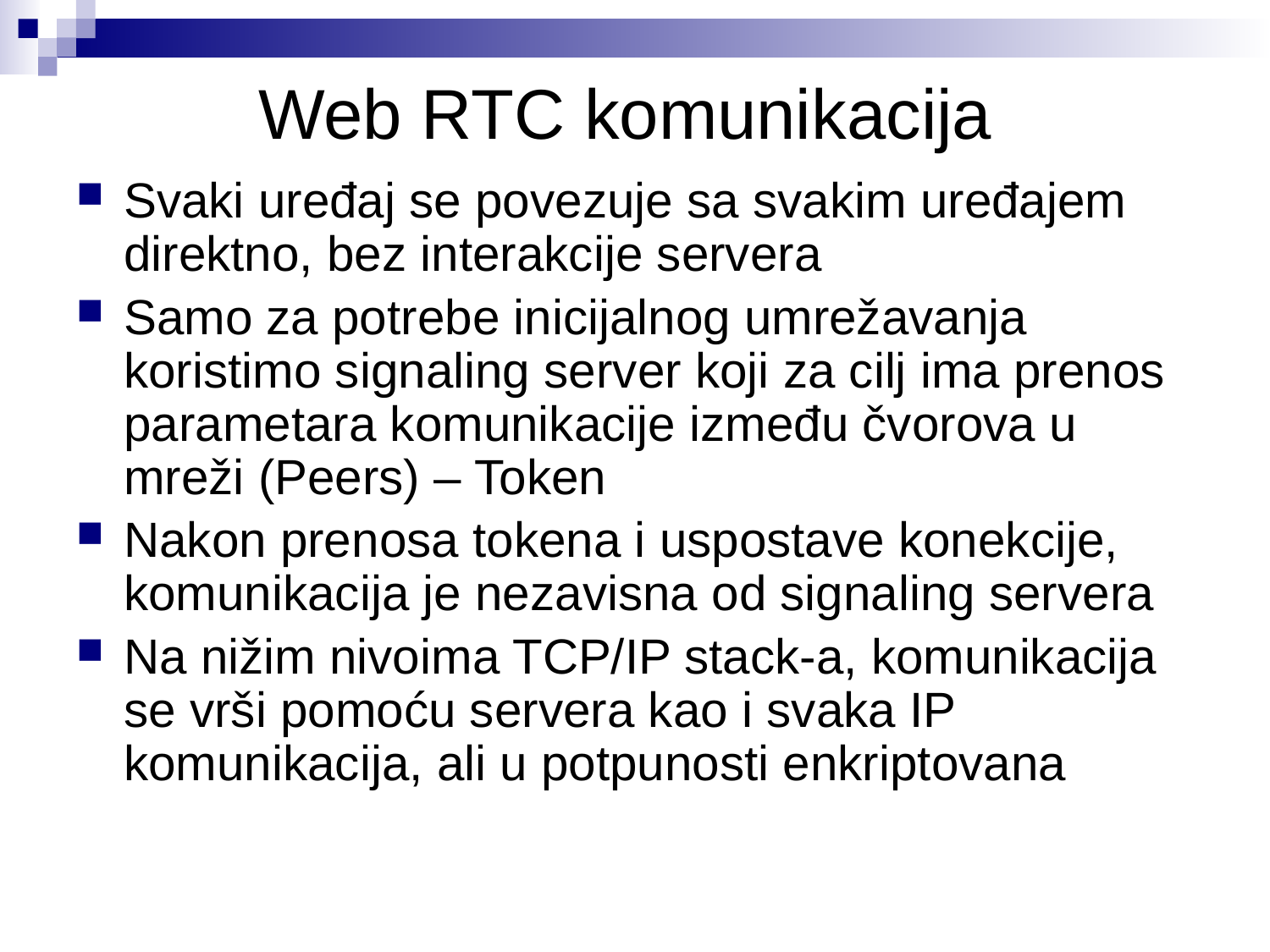

# Web RTC komunikacija
Svaki uređaj se povezuje sa svakim uređajem direktno, bez interakcije servera
Samo za potrebe inicijalnog umrežavanja koristimo signaling server koji za cilj ima prenos parametara komunikacije između čvorova u mreži (Peers) – Token
Nakon prenosa tokena i uspostave konekcije, komunikacija je nezavisna od signaling servera
Na nižim nivoima TCP/IP stack-a, komunikacija se vrši pomoću servera kao i svaka IP komunikacija, ali u potpunosti enkriptovana